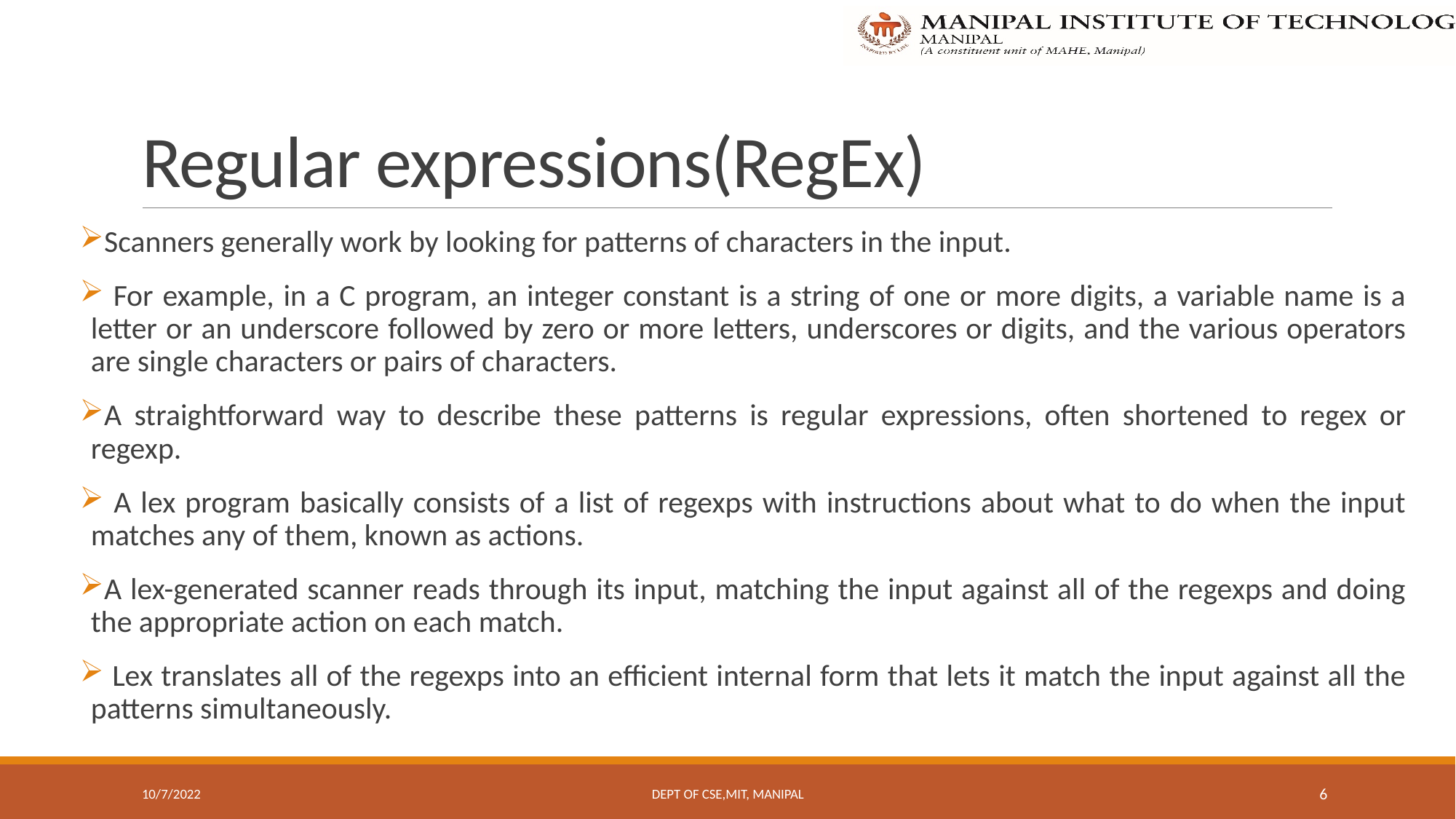

# Regular expressions(RegEx)
Scanners generally work by looking for patterns of characters in the input.
 For example, in a C program, an integer constant is a string of one or more digits, a variable name is a letter or an underscore followed by zero or more letters, underscores or digits, and the various operators are single characters or pairs of characters.
A straightforward way to describe these patterns is regular expressions, often shortened to regex or regexp.
 A lex program basically consists of a list of regexps with instructions about what to do when the input matches any of them, known as actions.
A lex-generated scanner reads through its input, matching the input against all of the regexps and doing the appropriate action on each match.
 Lex translates all of the regexps into an efficient internal form that lets it match the input against all the patterns simultaneously.

10/7/2022
Dept Of CSE,MIT, Manipal
6